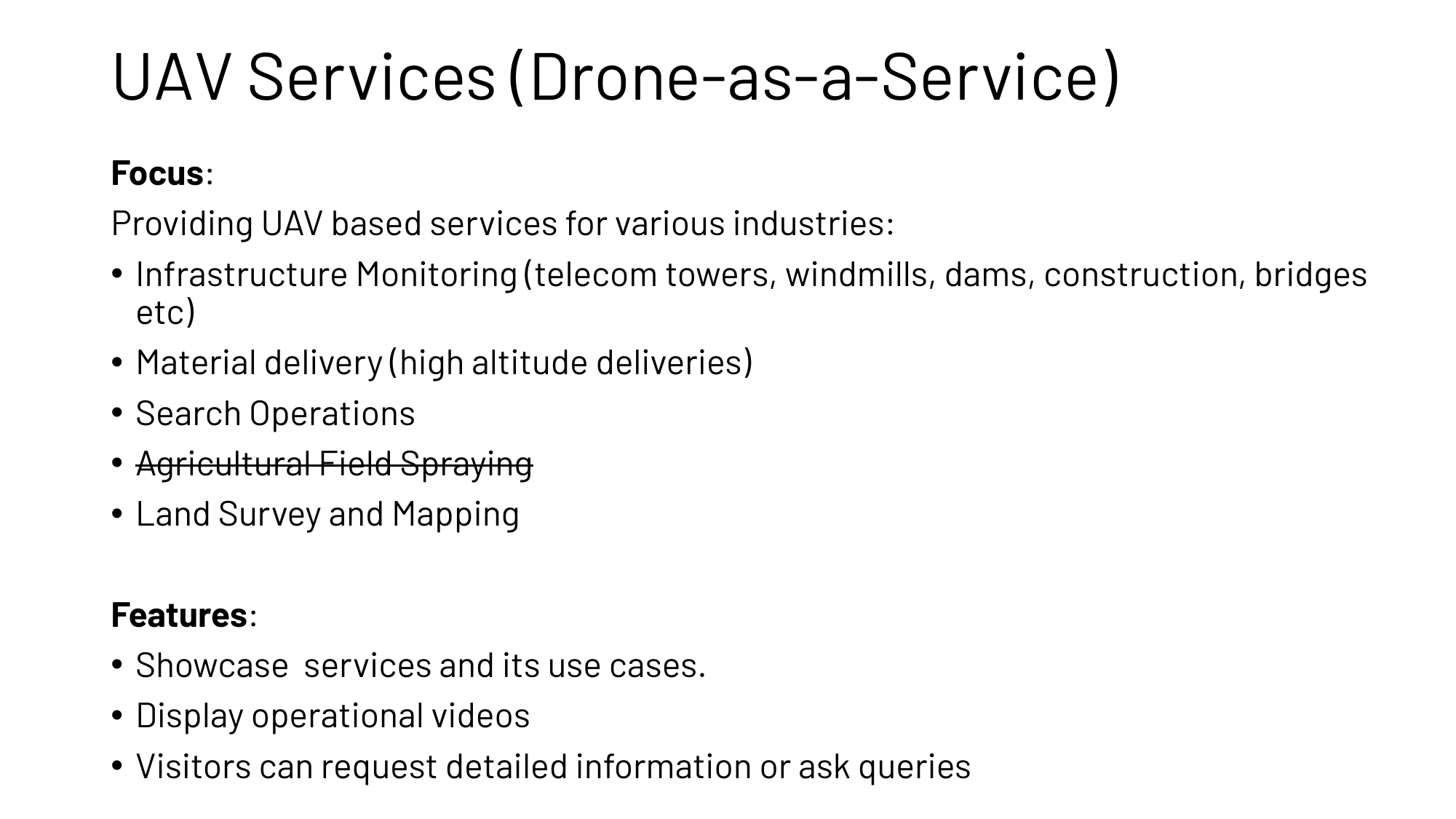

# UAV Services (Drone-as-a-Service)
Focus:
Providing UAV based services for various industries:
Infrastructure Monitoring (telecom towers, windmills, dams, construction, bridges etc)
Material delivery (high altitude deliveries)
Search Operations
Agricultural Field Spraying
Land Survey and Mapping

Features:
Showcase  services and its use cases.
Display operational videos
Visitors can request detailed information or ask queries